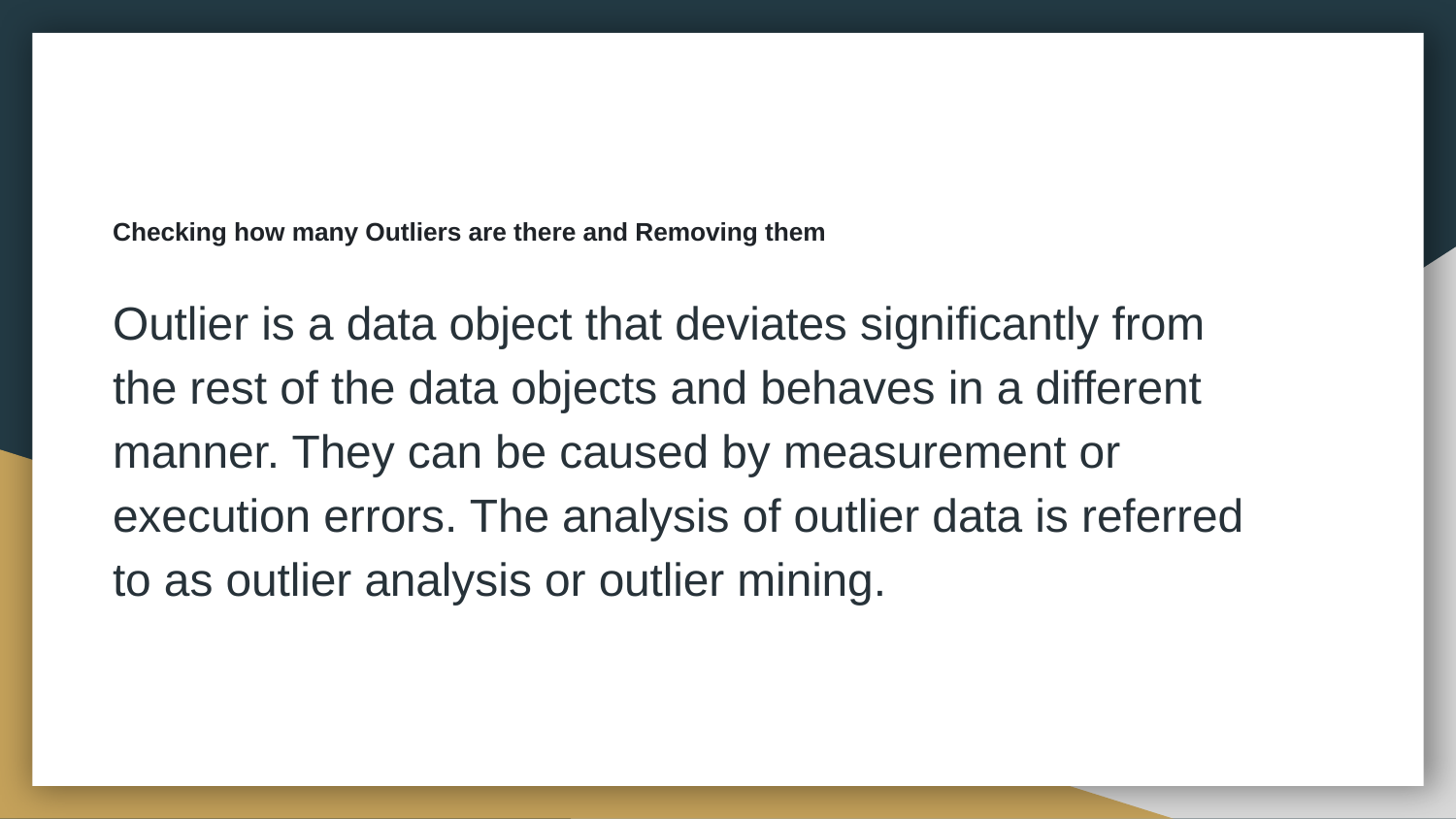

# Checking how many Outliers are there and Removing them

Outlier is a data object that deviates significantly from the rest of the data objects and behaves in a different  manner. They can be caused by measurement or execution errors. The analysis of outlier data is referred to as outlier analysis or outlier mining.